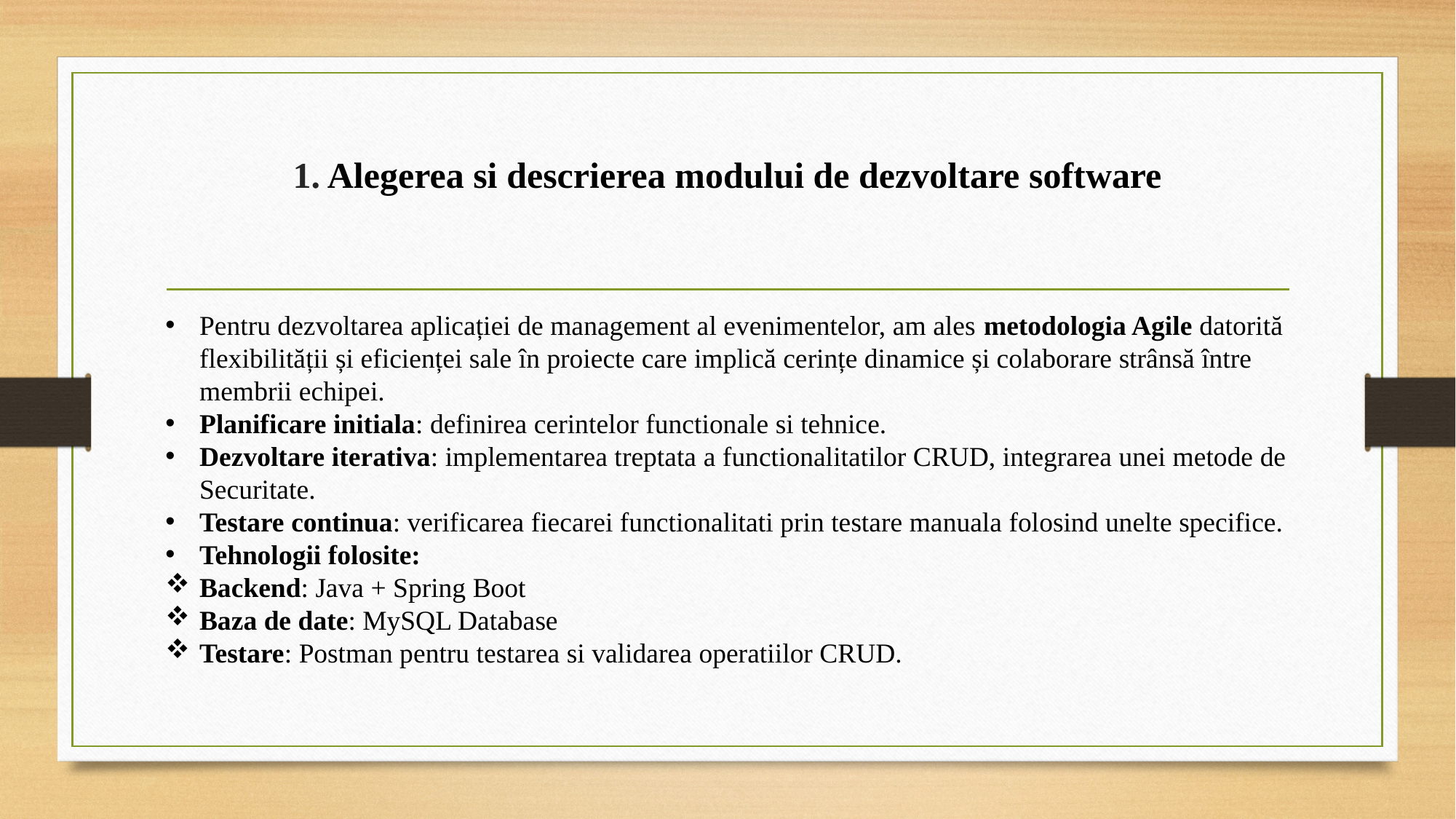

# 1. Alegerea si descrierea modului de dezvoltare software
Pentru dezvoltarea aplicației de management al evenimentelor, am ales metodologia Agile datorită flexibilității și eficienței sale în proiecte care implică cerințe dinamice și colaborare strânsă între membrii echipei.
Planificare initiala: definirea cerintelor functionale si tehnice.
Dezvoltare iterativa: implementarea treptata a functionalitatilor CRUD, integrarea unei metode de Securitate.
Testare continua: verificarea fiecarei functionalitati prin testare manuala folosind unelte specifice.
Tehnologii folosite:
Backend: Java + Spring Boot
Baza de date: MySQL Database
Testare: Postman pentru testarea si validarea operatiilor CRUD.